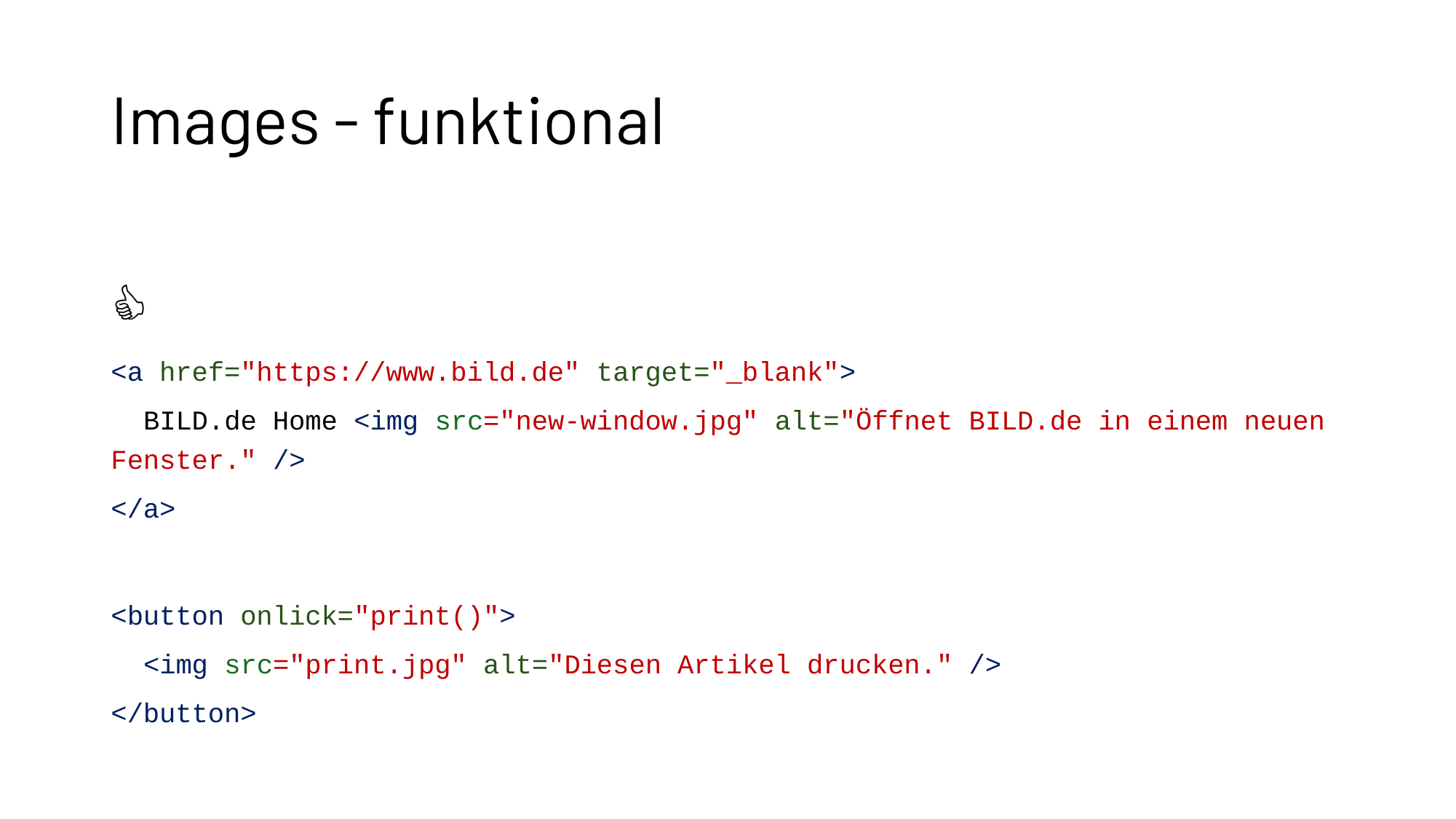

# Images - funktional
👍
<a href="https://www.bild.de" target="_blank">
  BILD.de Home <img src="new-window.jpg" alt="Öffnet BILD.de in einem neuen Fenster." />
</a>

<button onlick="print()">
  <img src="print.jpg" alt="Diesen Artikel drucken." />
</button>